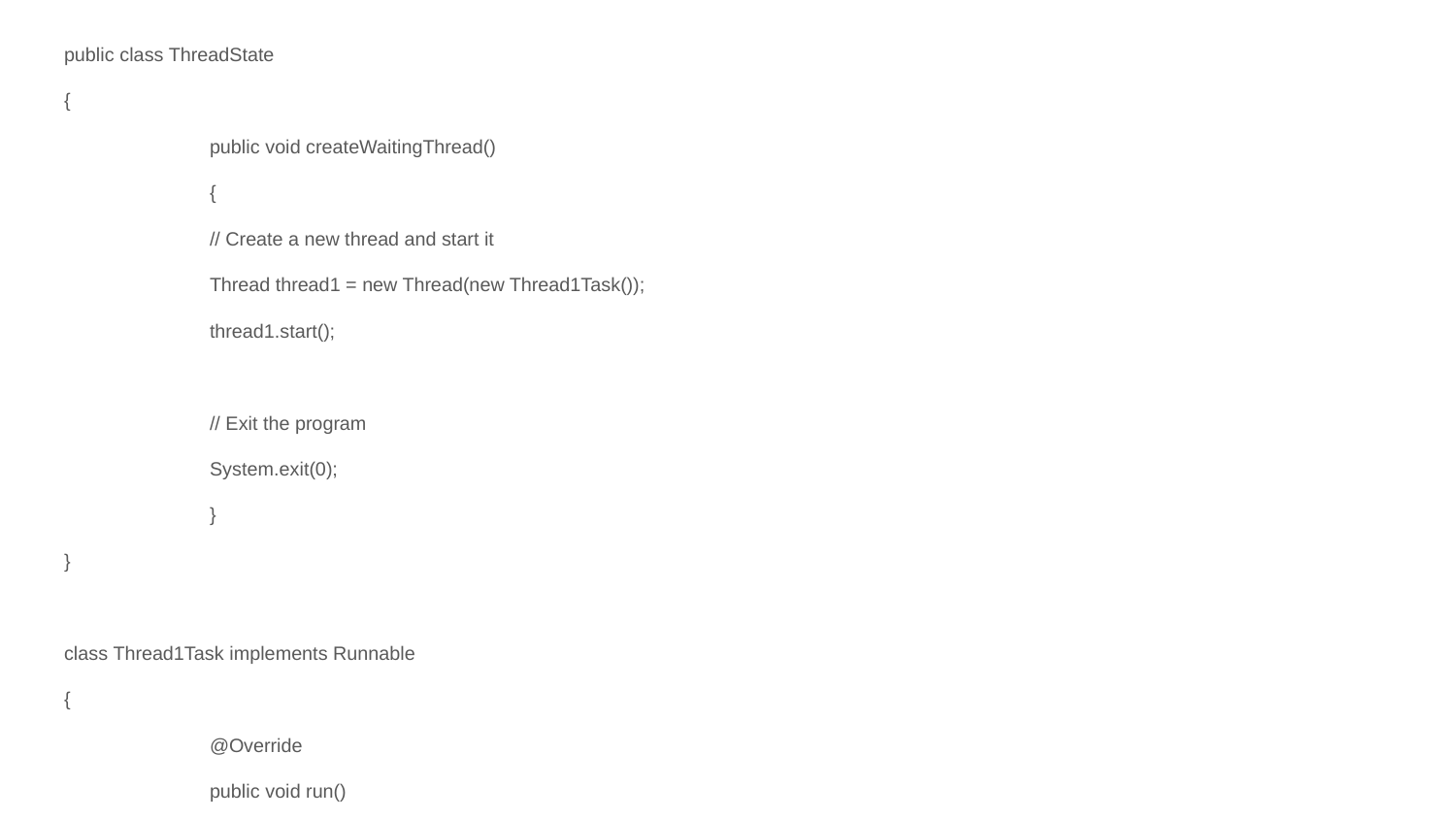

public class ThreadState
{
	public void createWaitingThread()
	{
    	// Create a new thread and start it
    	Thread thread1 = new Thread(new Thread1Task());
    	thread1.start();

    	// Exit the program
    	System.exit(0);
	}
}

class Thread1Task implements Runnable
{
	@Override
	public void run()
	{
    	// Create a new thread and start it
    	Thread thread2 = new Thread(new Thread2Task());
    	thread2.start();

    	// Wait for thread2 to complete before continuing
    	try {
        	thread2.join();
    	} catch (InterruptedException e) {
        	e.printStackTrace();
    	}
    	// Thread1 is in waiting state until thread2 finishes execution
	}
}

class Thread2Task implements Runnable
{
	@Override
	public void run()
	{
    	try {
        	// Sleep for 2 seconds to simulate some work being done
        	Thread.sleep(2000);
    	} catch (InterruptedException e) {
        	e.printStackTrace();
    	}
    	// Thread2 finishes execution and thread1 continues execution
    	System.out.println("Thread1 State: " + thread1.getState());
	}
}

ThreadState threadState = new ThreadState();
threadState.createWaitingThread();